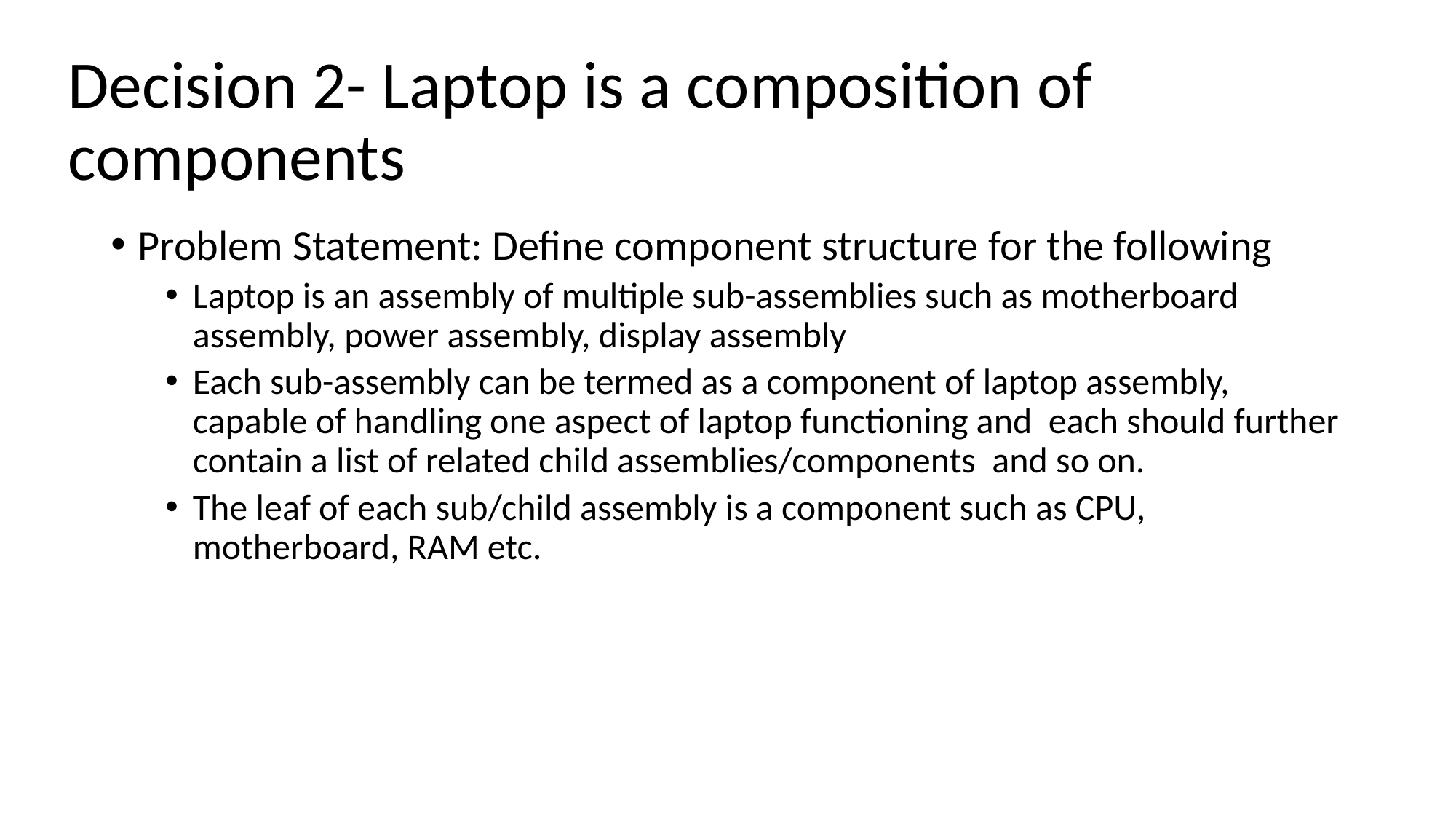

# Decision 2- Laptop is a composition of components
Problem Statement: Define component structure for the following
Laptop is an assembly of multiple sub-assemblies such as motherboard assembly, power assembly, display assembly
Each sub-assembly can be termed as a component of laptop assembly, capable of handling one aspect of laptop functioning and  each should further contain a list of related child assemblies/components  and so on.
The leaf of each sub/child assembly is a component such as CPU, motherboard, RAM etc.